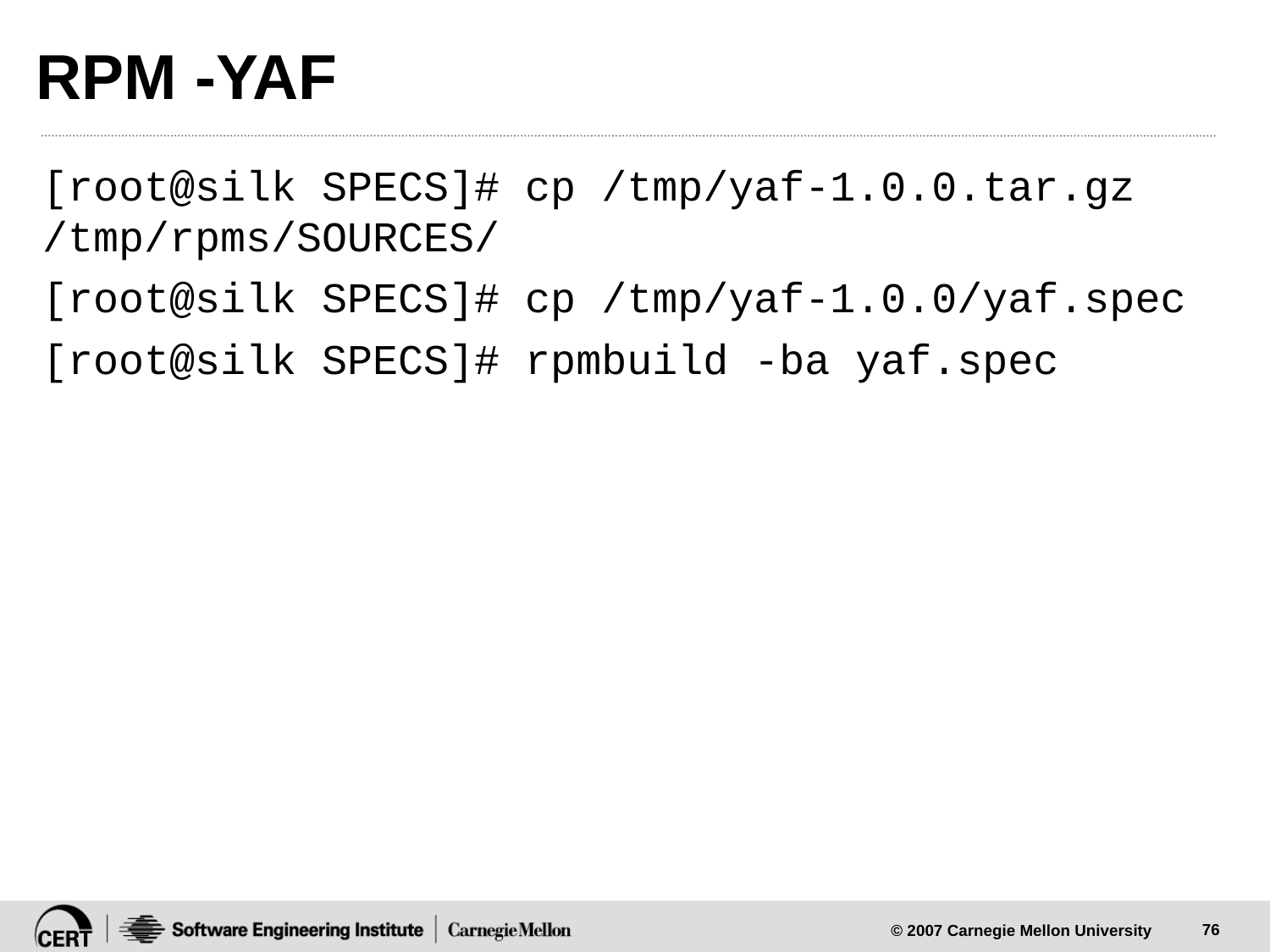

# RPM -YAF
[root@silk SPECS]# cp /tmp/yaf-1.0.0.tar.gz /tmp/rpms/SOURCES/
[root@silk SPECS]# cp /tmp/yaf-1.0.0/yaf.spec
[root@silk SPECS]# rpmbuild -ba yaf.spec